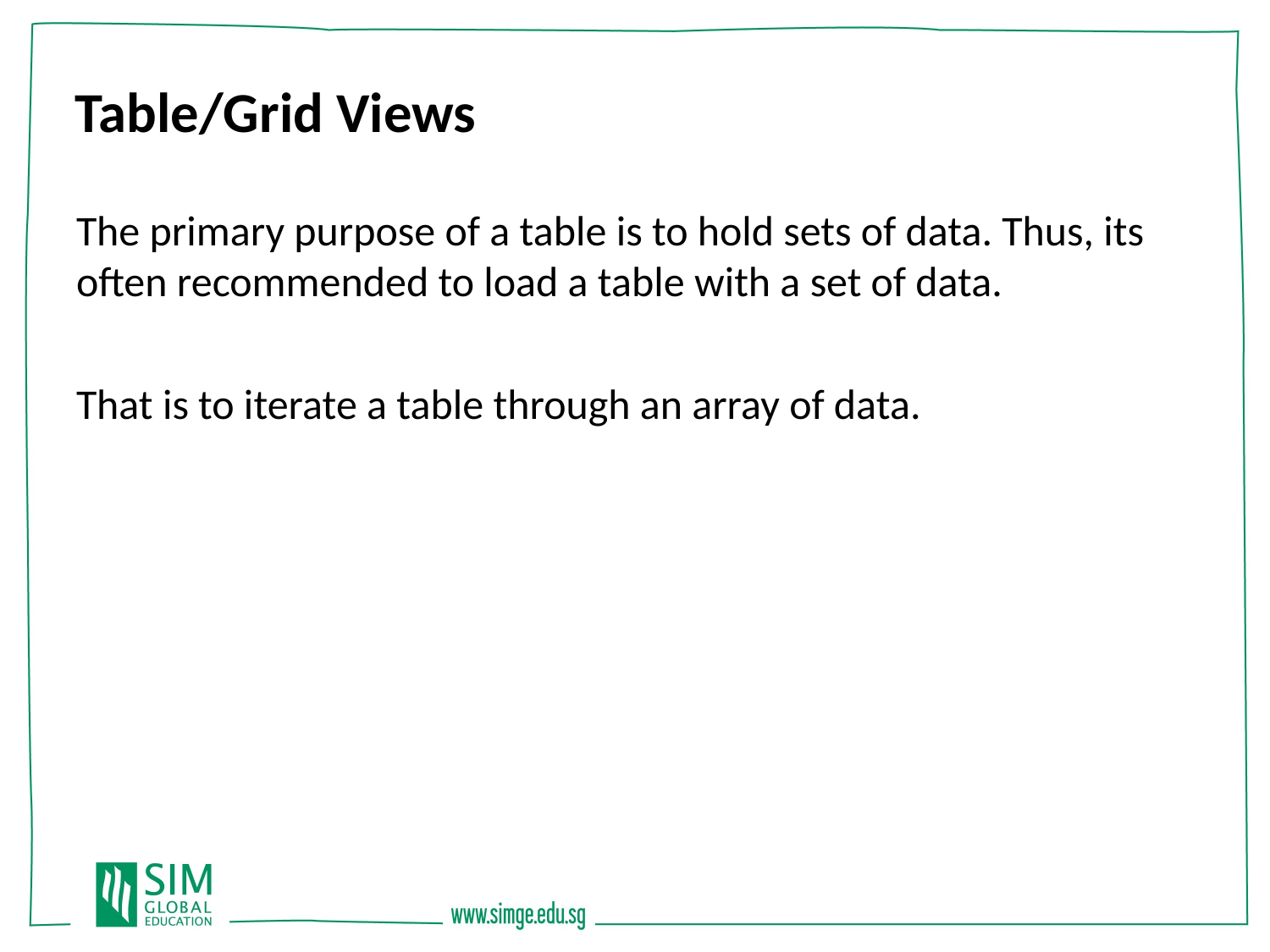

Table/Grid Views
The primary purpose of a table is to hold sets of data. Thus, its often recommended to load a table with a set of data.

That is to iterate a table through an array of data.